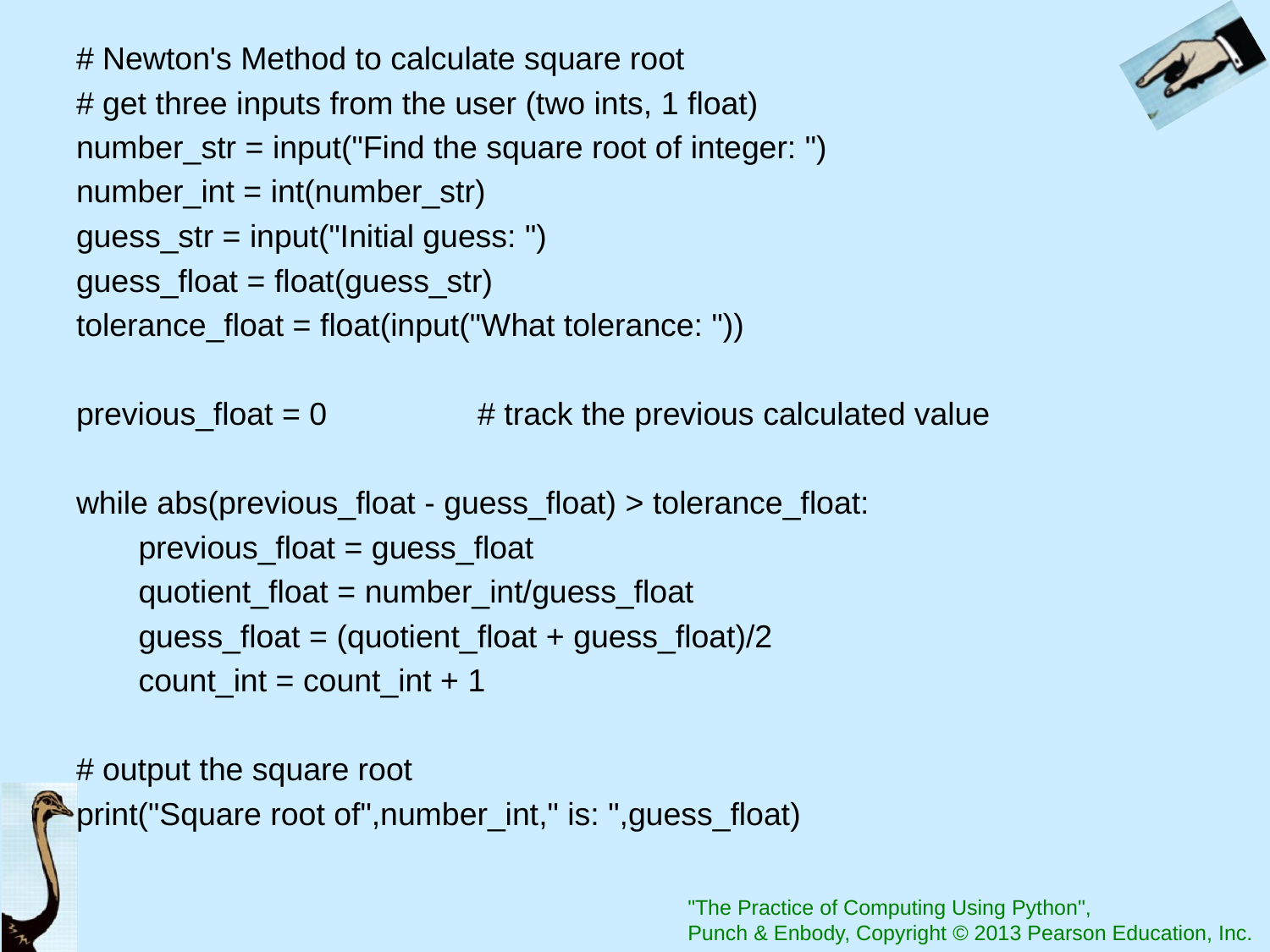

# Newton's Method to calculate square root
# get three inputs from the user (two ints, 1 float)
number_str = input("Find the square root of integer: ")
number_int = int(number_str)
guess_str = input("Initial guess: ")
guess_float = float(guess_str)
tolerance_float = float(input("What tolerance: "))

previous_float = 0                 # track the previous calculated value

while abs(previous_float - guess_float) > tolerance_float:
       previous_float = guess_float
       quotient_float = number_int/guess_float
       guess_float = (quotient_float + guess_float)/2
       count_int = count_int + 1

# output the square root
print("Square root of",number_int," is: ",guess_float)